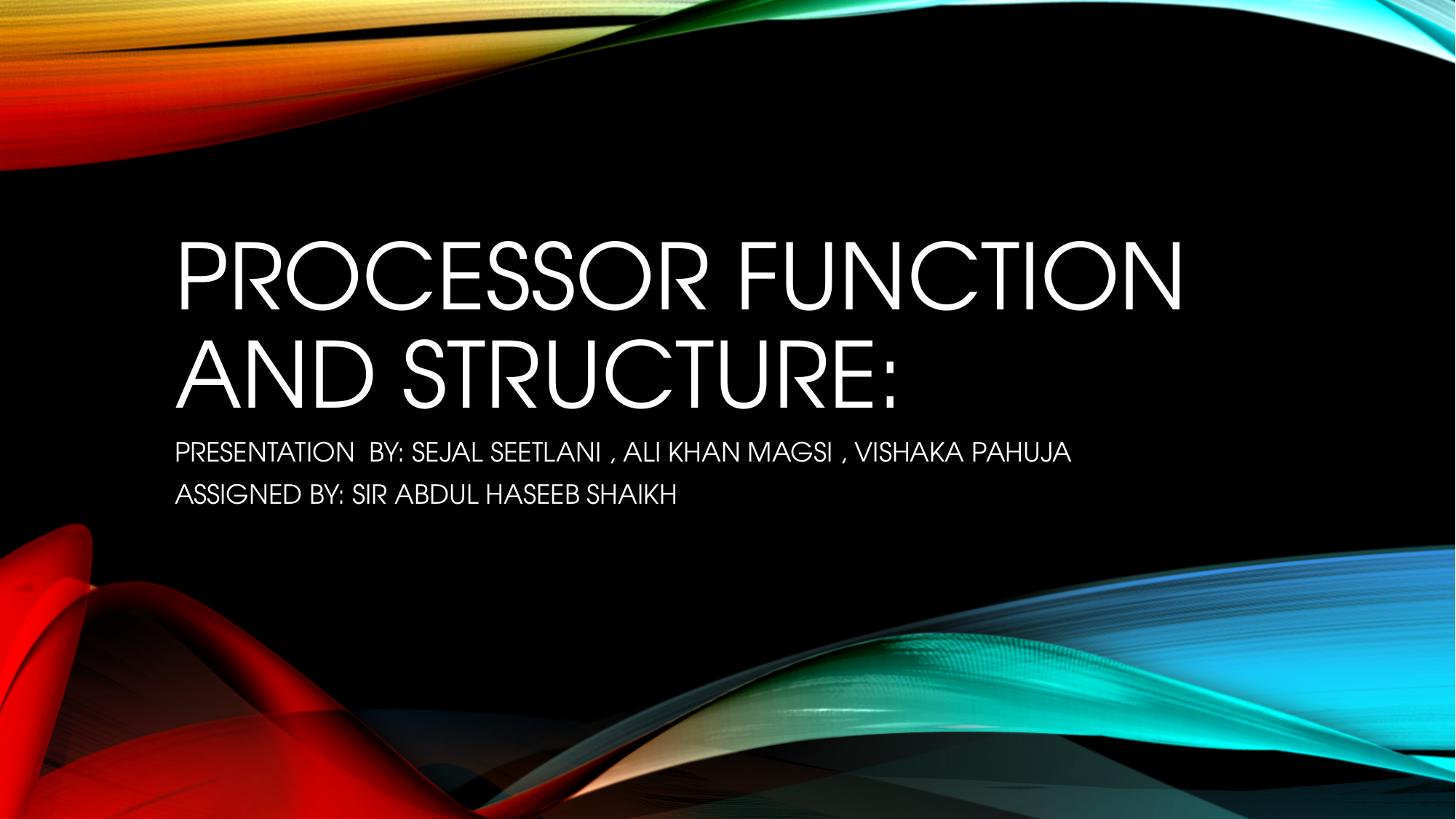

# PROCESSOR FUNCTION AND STRUCTURE:
PRESENTATION  BY: SEJAL SEETLANI , ALI KHAN MAGSI , VISHAKA PAHUJA
ASSIGNED BY: SIR ABDUL HASEEB SHAIKH